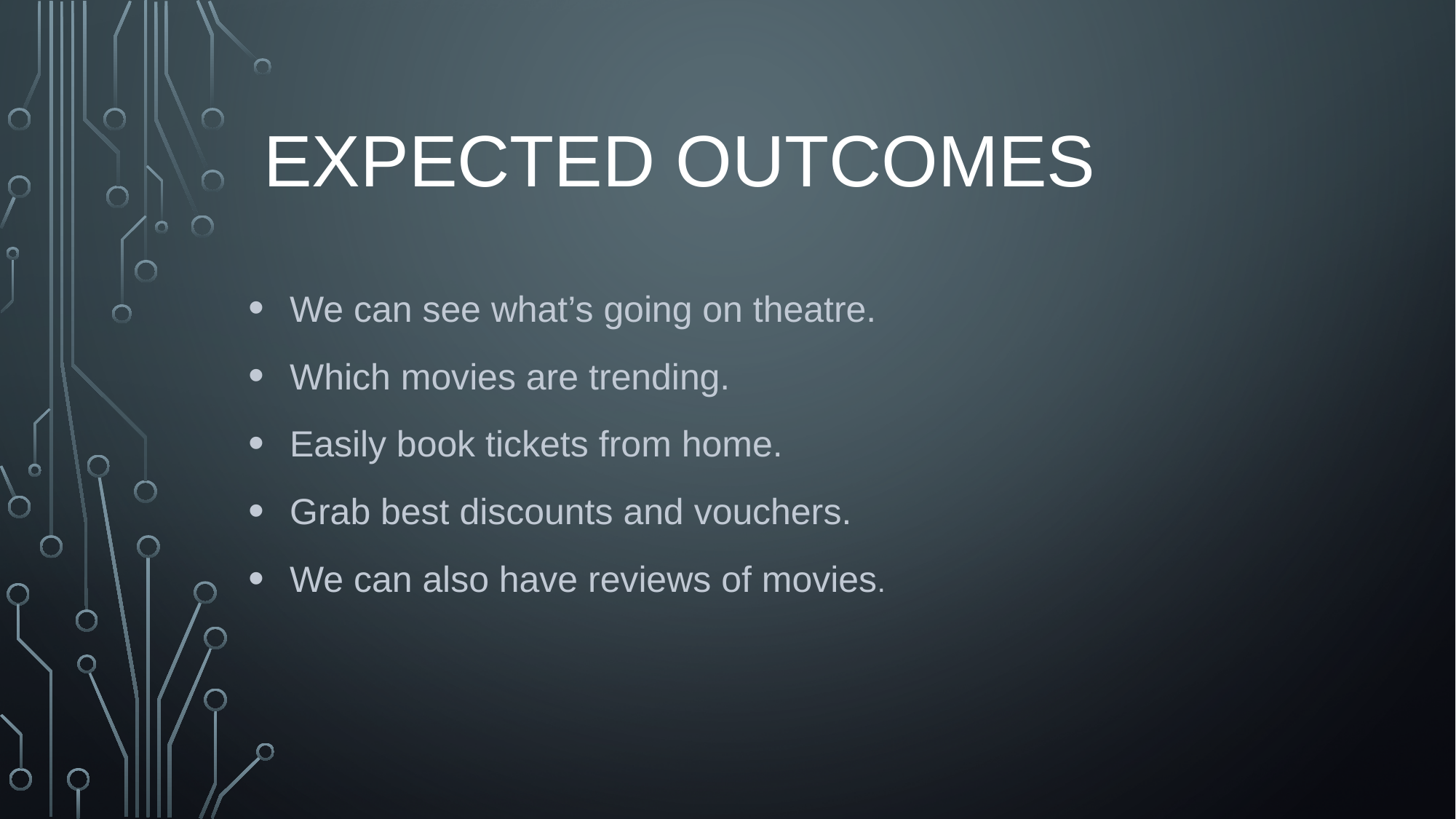

# Expected outcomes
We can see what’s going on theatre.
Which movies are trending.
Easily book tickets from home.
Grab best discounts and vouchers.
We can also have reviews of movies.